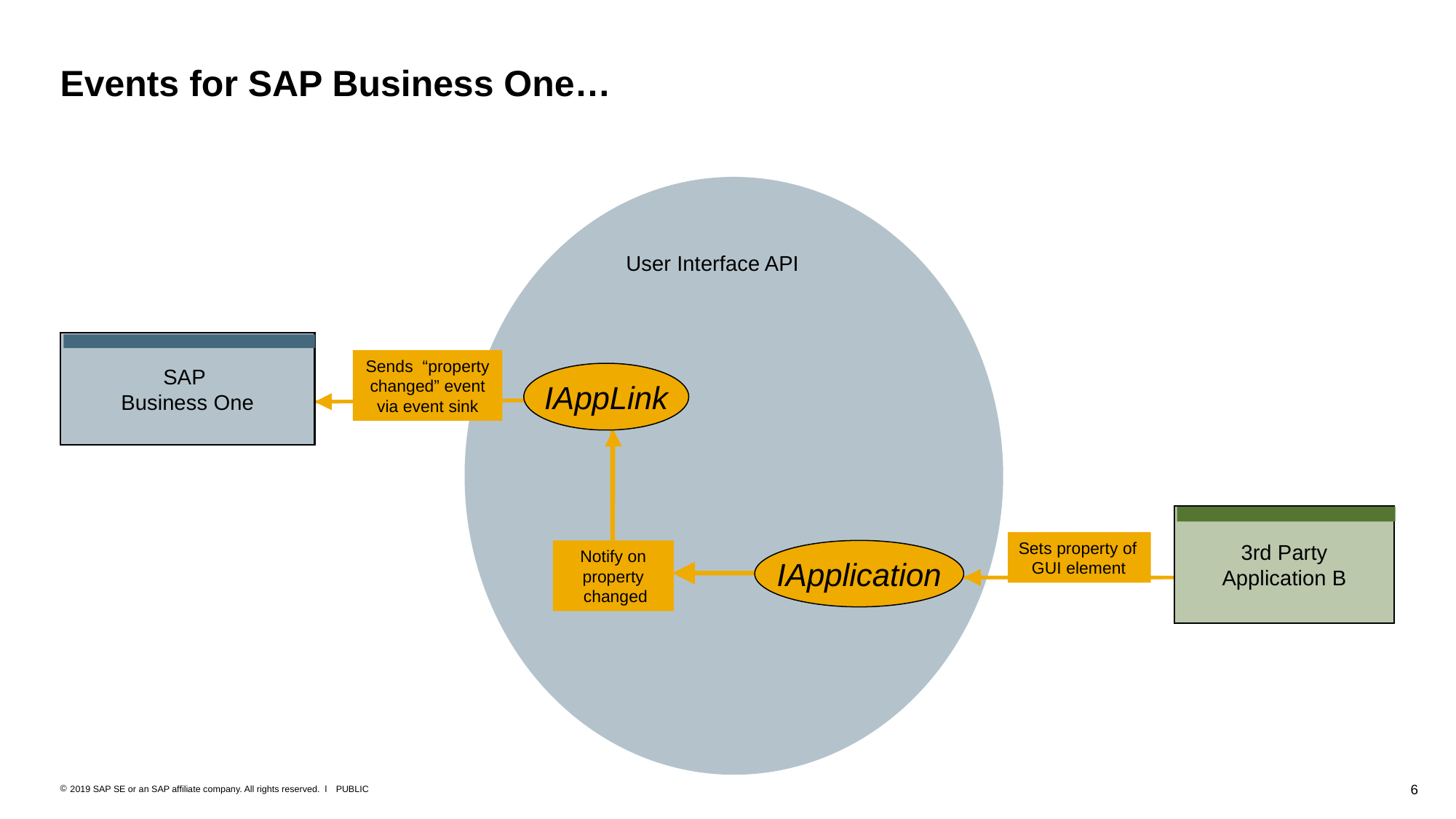

# Events for SAP Business One…
User Interface API

SAP
Business One

Sends  “property changed” event via event sink
IAppLink

3rd Party
Application B

Sets property of GUI element
Notify on property changed
IApplication